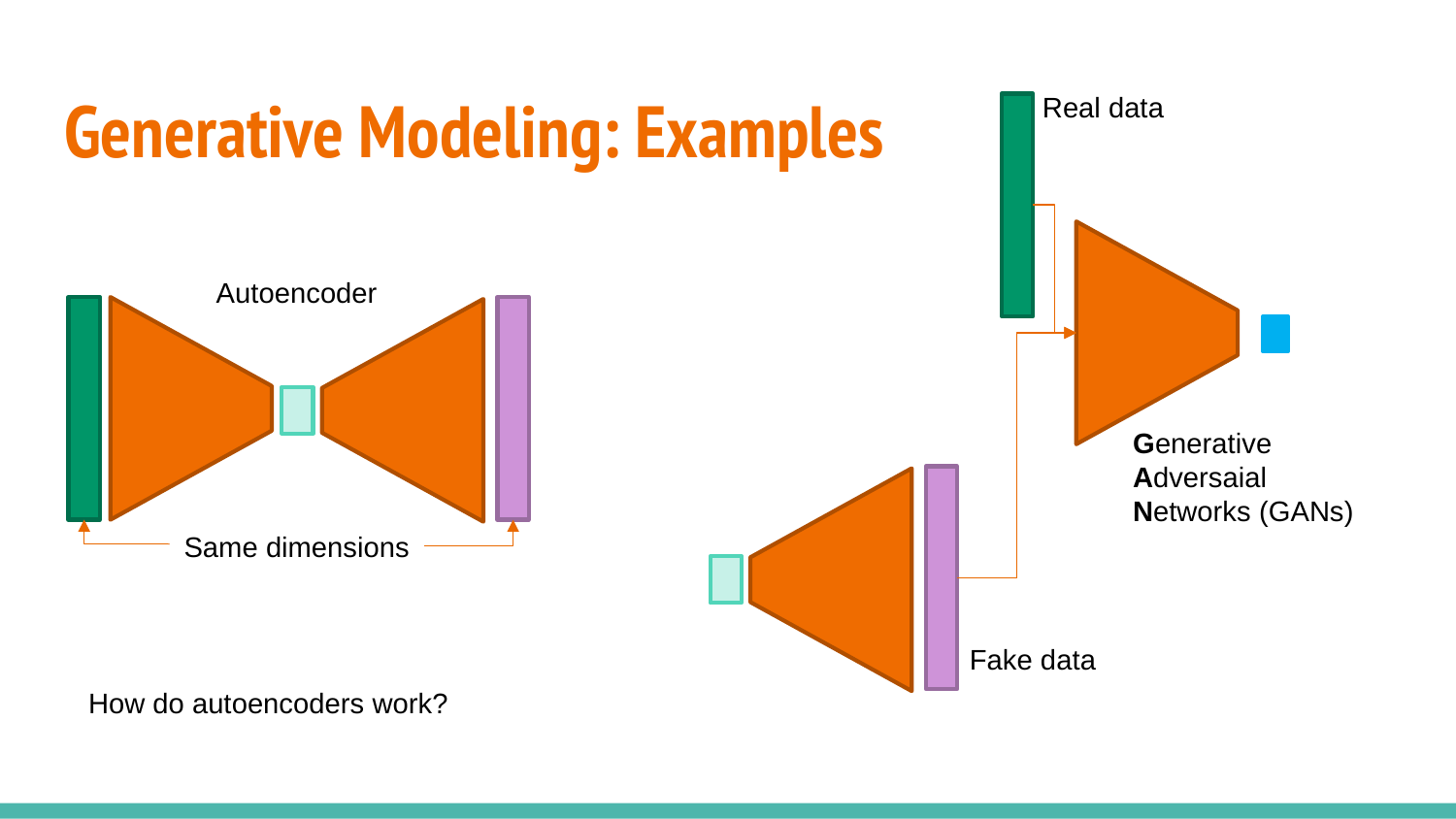

# Generative Modeling: Examples
Real data

Autoencoder

Generative
Adversaial
Networks (GANs)

Same dimensions
Fake data
How do autoencoders work?